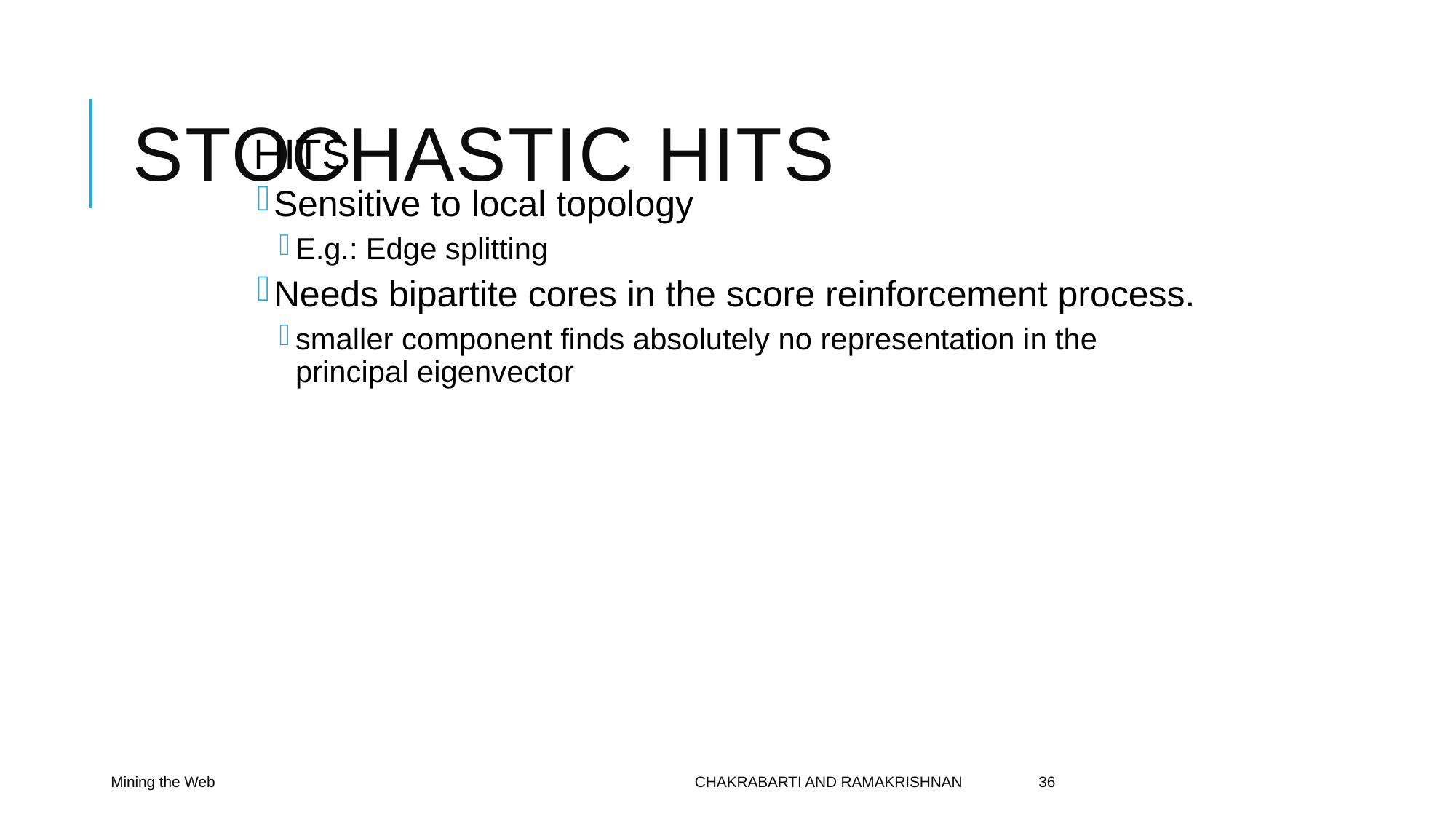

# Stochastic HITS
HITS
Sensitive to local topology
E.g.: Edge splitting
Needs bipartite cores in the score reinforcement process.
smaller component finds absolutely no representation in the principal eigenvector
Mining the Web
Chakrabarti and Ramakrishnan
36